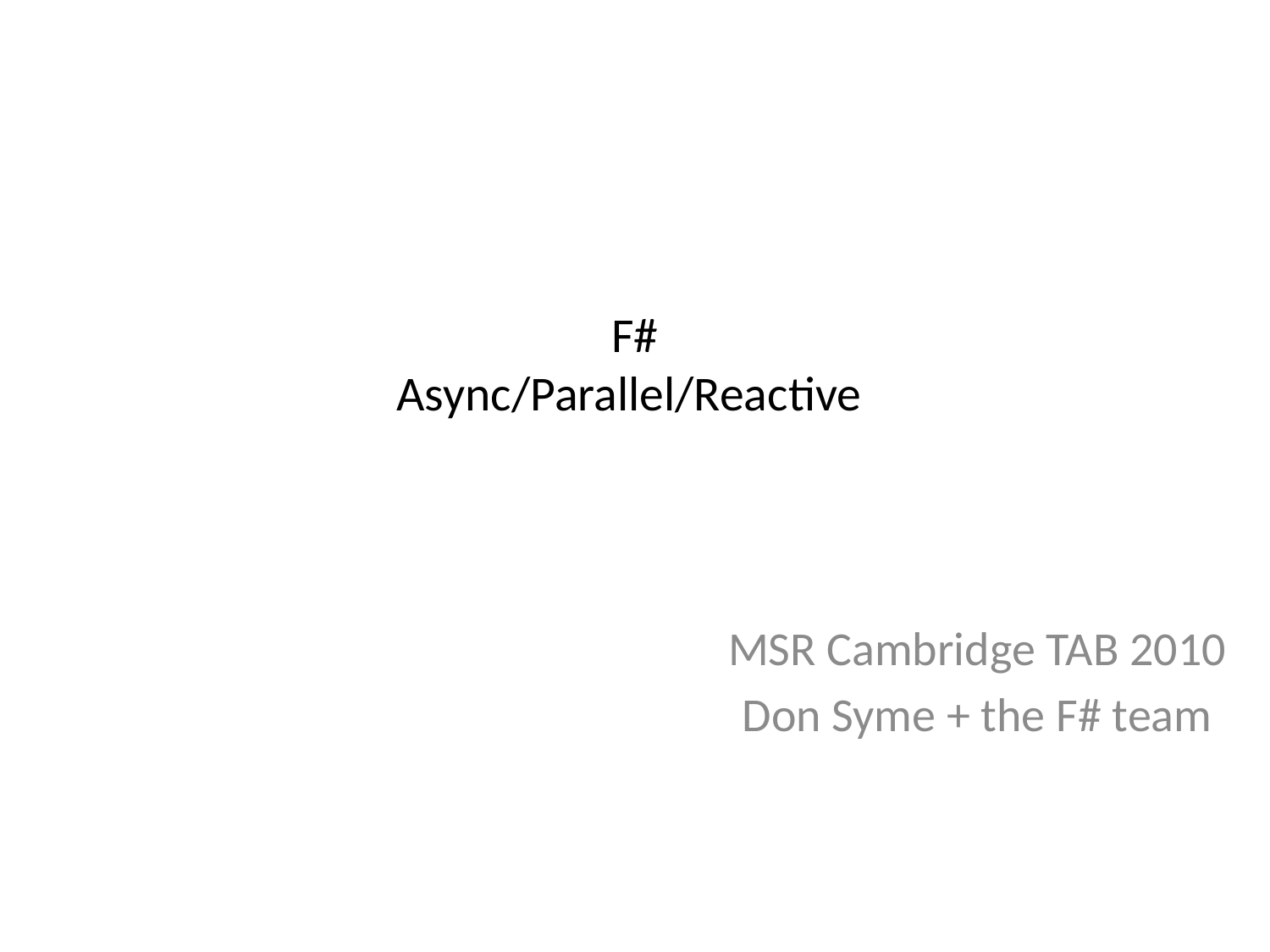

# F# Async/Parallel/Reactive
MSR Cambridge TAB 2010
Don Syme + the F# team